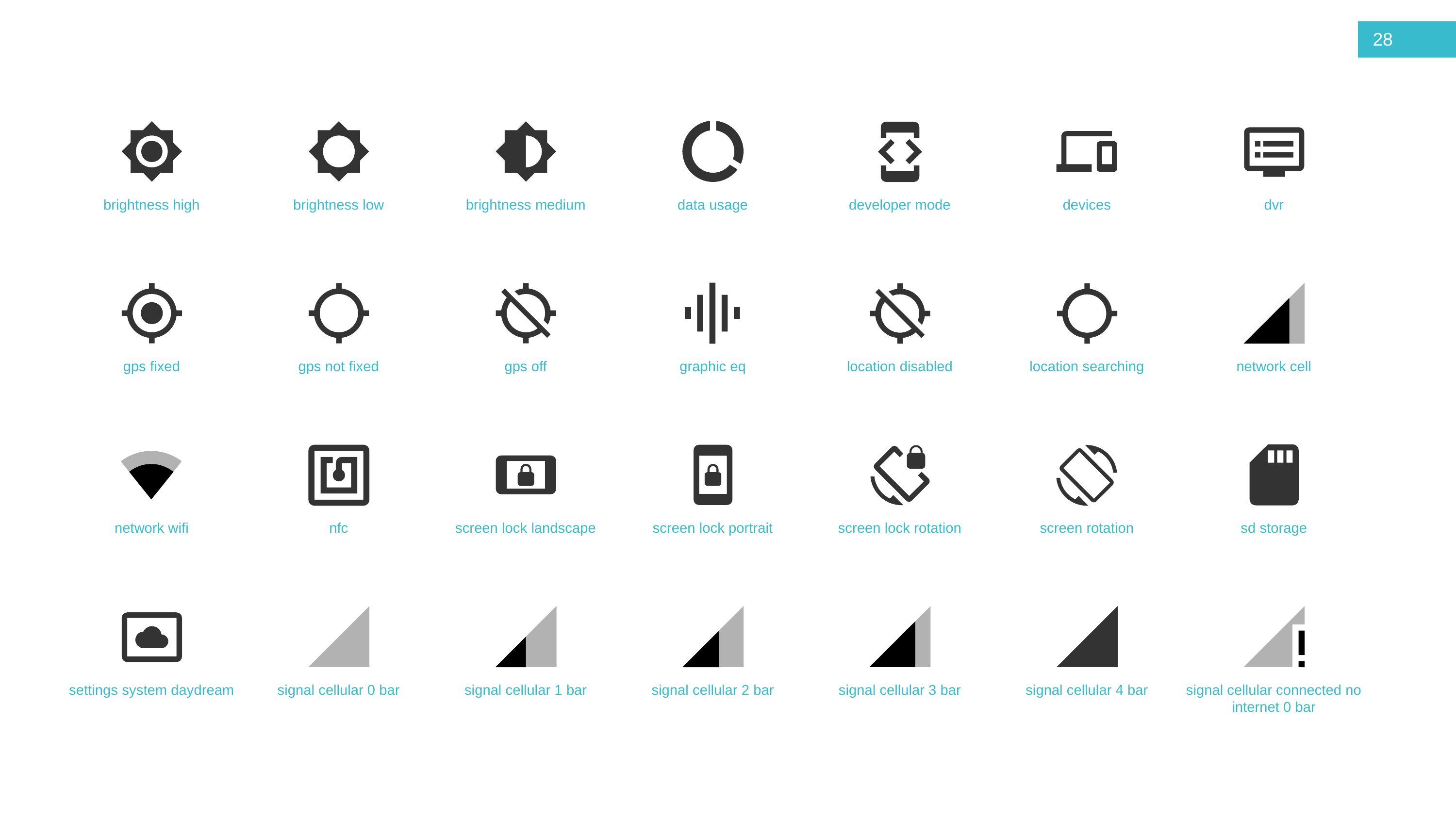

28

brightness high
brightness low
brightness medium
data usage
developer mode
dvr
devices

gps fixed
gps not fixed
gps off
graphic eq
location disabled
location searching
network cell

nfc
screen lock landscape
screen lock portrait
screen lock rotation
screen rotation
sd storage
network wifi

settings system daydream
signal cellular 0 bar
signal cellular 1 bar
signal cellular 2 bar
signal cellular 3 bar
signal cellular 4 bar
signal cellular connected no internet 0 bar